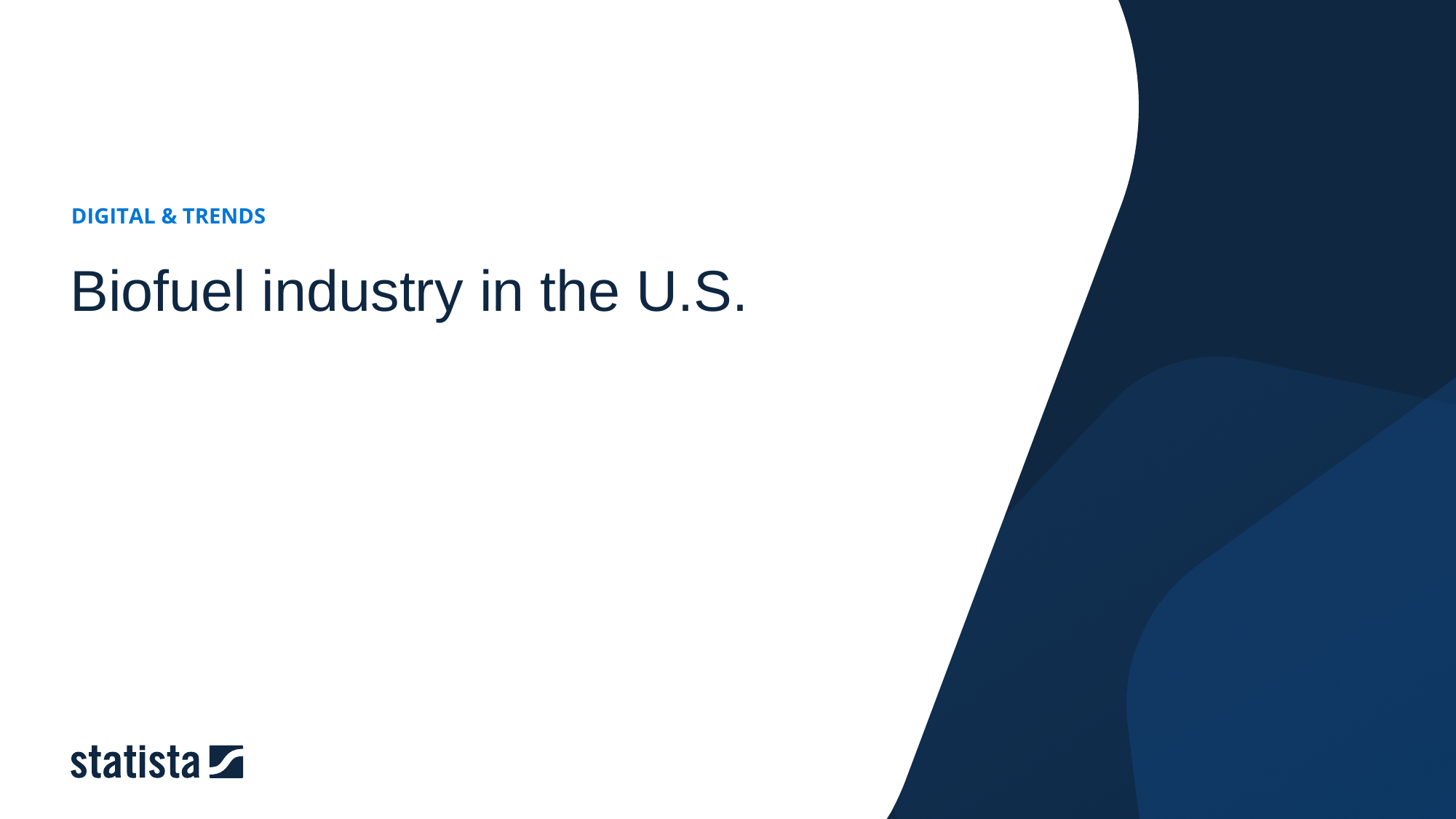

DIGITAL & TRENDS
Biofuel industry in the U.S.